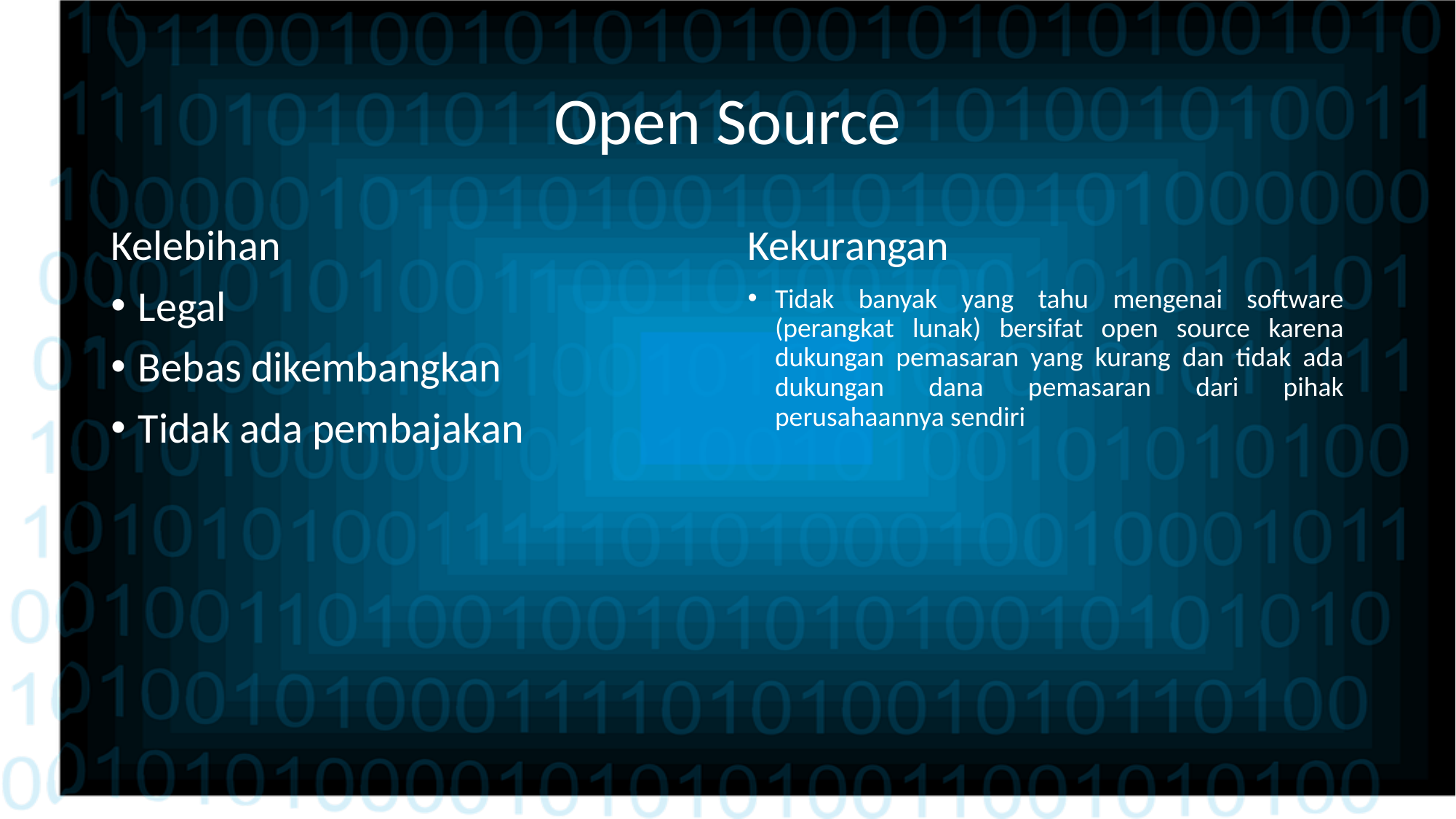

# Open Source
Kelebihan
Legal
Bebas dikembangkan
Tidak ada pembajakan
Kekurangan
Tidak banyak yang tahu mengenai software (perangkat lunak) bersifat open source karena dukungan pemasaran yang kurang dan tidak ada dukungan dana pemasaran dari pihak perusahaannya sendiri